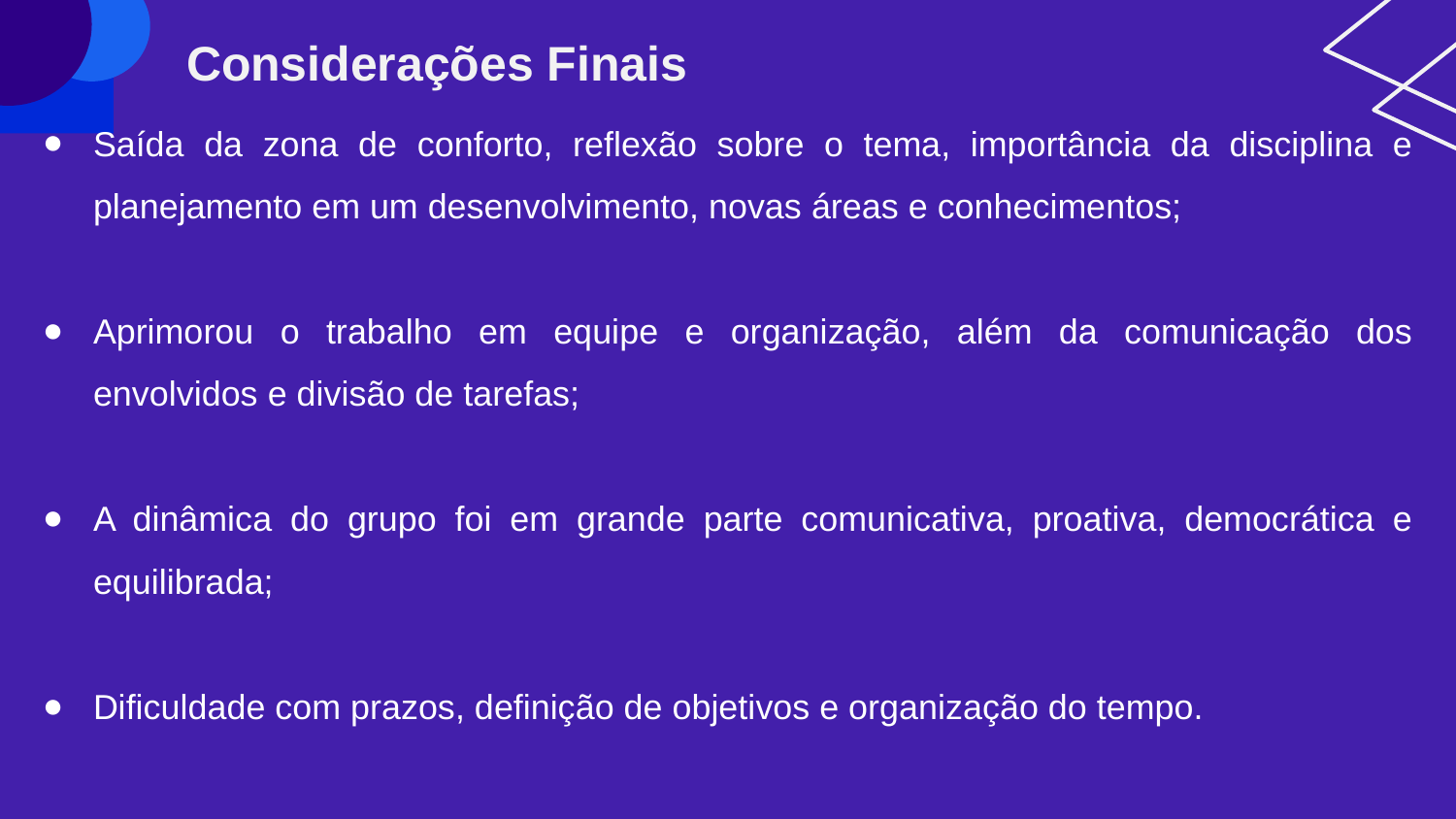

# Considerações Finais
Saída da zona de conforto, reflexão sobre o tema, importância da disciplina e planejamento em um desenvolvimento, novas áreas e conhecimentos;

Aprimorou o trabalho em equipe e organização, além da comunicação dos envolvidos e divisão de tarefas;

A dinâmica do grupo foi em grande parte comunicativa, proativa, democrática e equilibrada;

Dificuldade com prazos, definição de objetivos e organização do tempo.